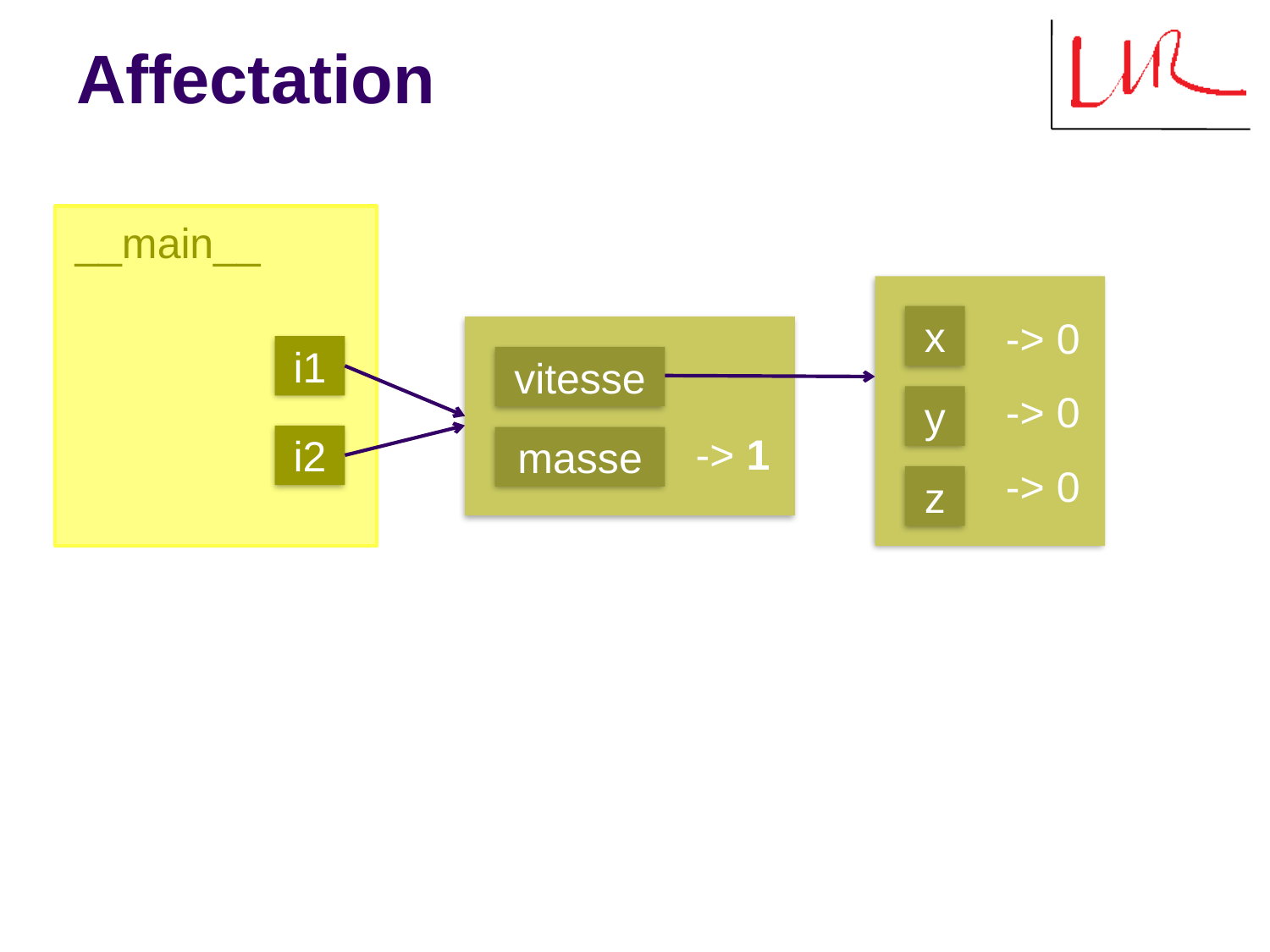

# Affectation

__main__
-> 0

-> 0

-> 0
x
y
z

-> 1
i1
vitesse
i2
masse